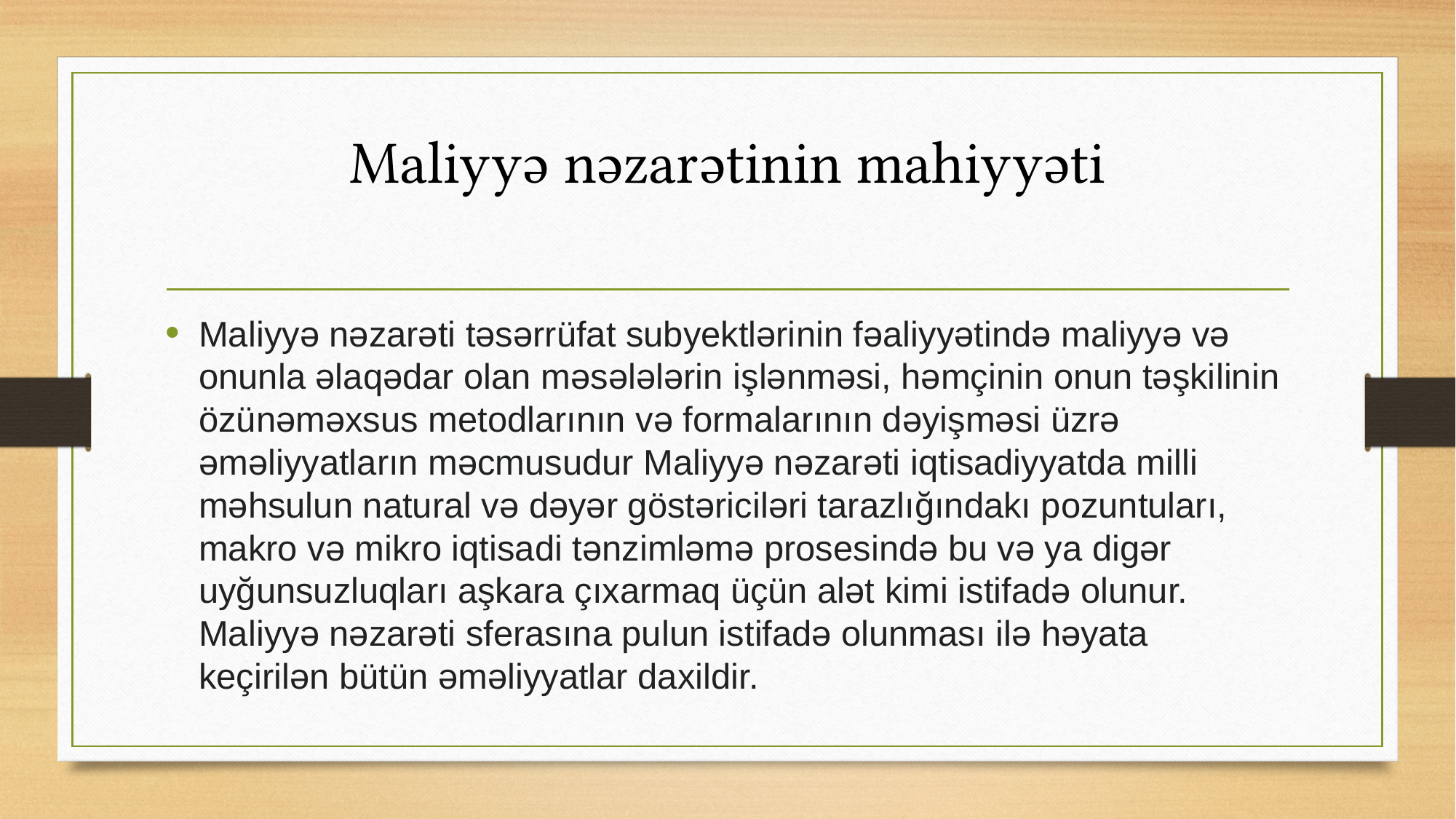

# Maliyyə nəzarətinin mahiyyəti
Maliyyə nəzarəti təsərrüfat subyektlərinin fəaliyyətində maliyyə və onunla əlaqədar olan məsələlərin işlənməsi, həmçinin onun təşkilinin özünəməxsus metodlarının və formalarının dəyişməsi üzrə əməliyyatların məcmusudur Maliyyə nəzarəti iqtisadiyyatda milli məhsulun natural və dəyər göstəriciləri tarazlığındakı pozuntuları, makro və mikro iqtisadi tənzimləmə prosesində bu və ya digər uyğunsuzluqları aşkara çıxarmaq üçün alət kimi istifadə olunur. Maliyyə nəzarəti sferasına pulun istifadə olunması ilə həyata keçirilən bütün əməliyyatlar daxildir.